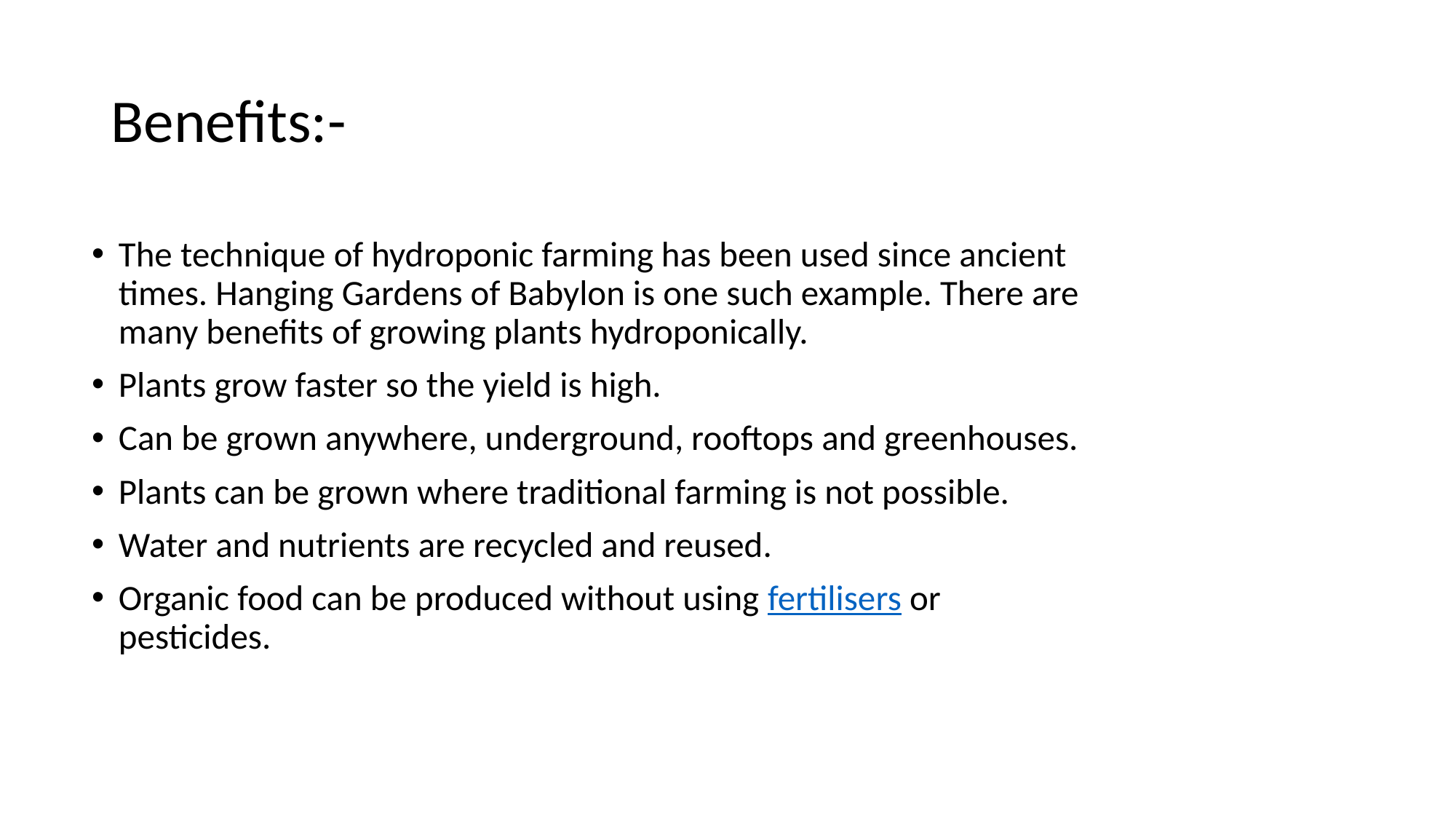

# Benefits:-
The technique of hydroponic farming has been used since ancient times. Hanging Gardens of Babylon is one such example. There are many benefits of growing plants hydroponically.
Plants grow faster so the yield is high.
Can be grown anywhere, underground, rooftops and greenhouses.
Plants can be grown where traditional farming is not possible.
Water and nutrients are recycled and reused.
Organic food can be produced without using fertilisers or pesticides.